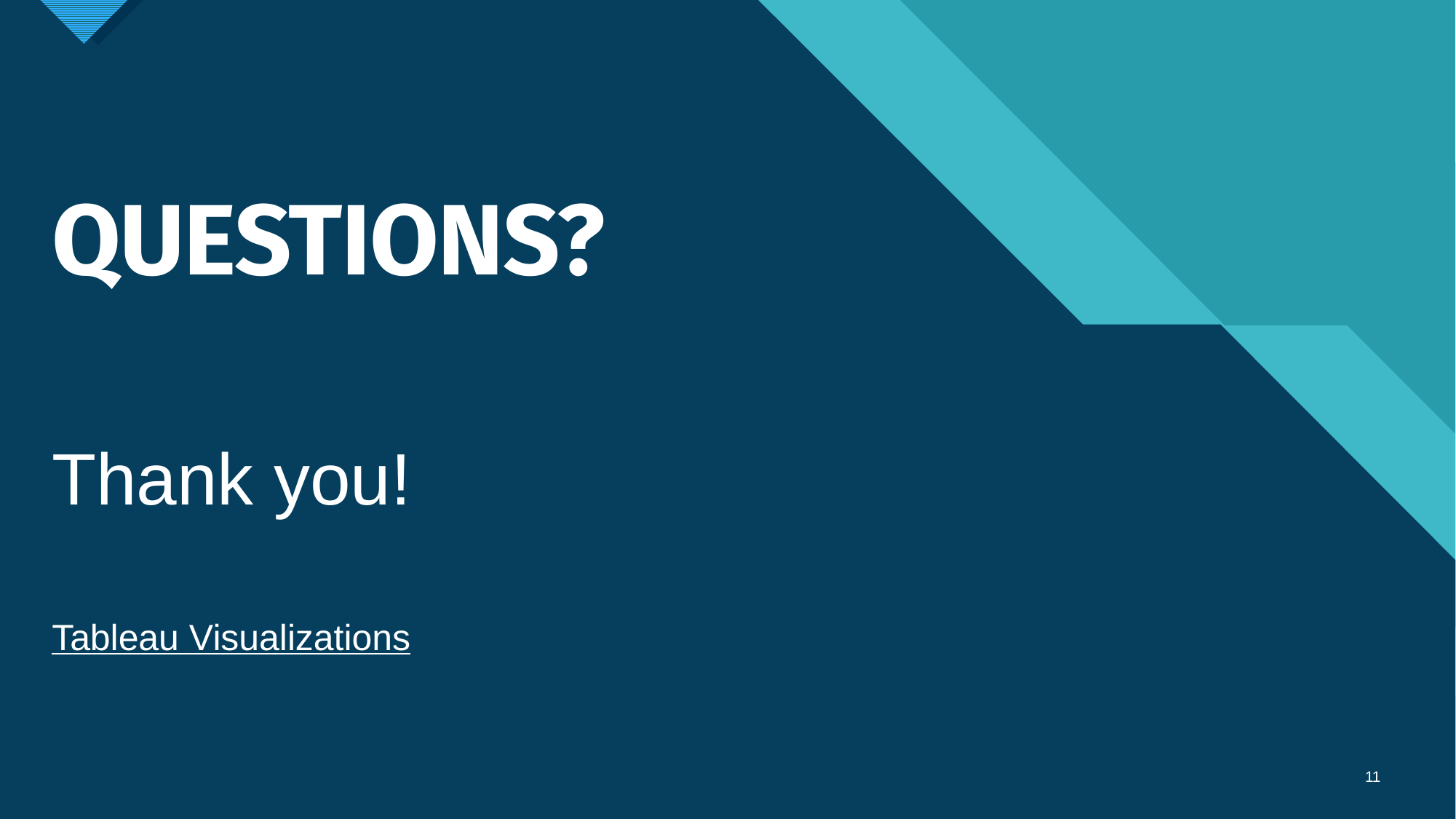

# QUESTIONS?
Thank you!
Tableau Visualizations
11